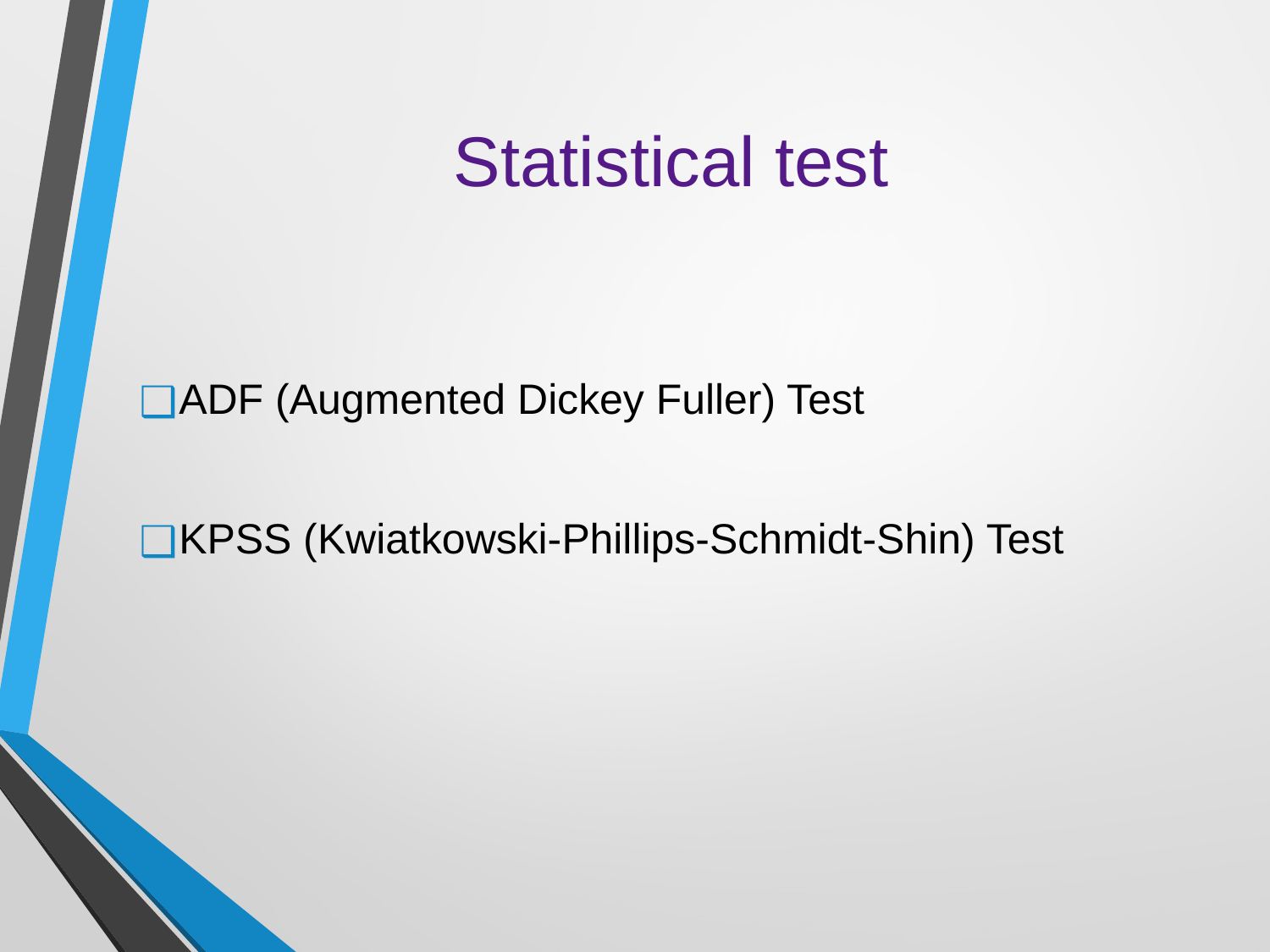

# Statistical test
ADF (Augmented Dickey Fuller) Test

KPSS (Kwiatkowski-Phillips-Schmidt-Shin) Test